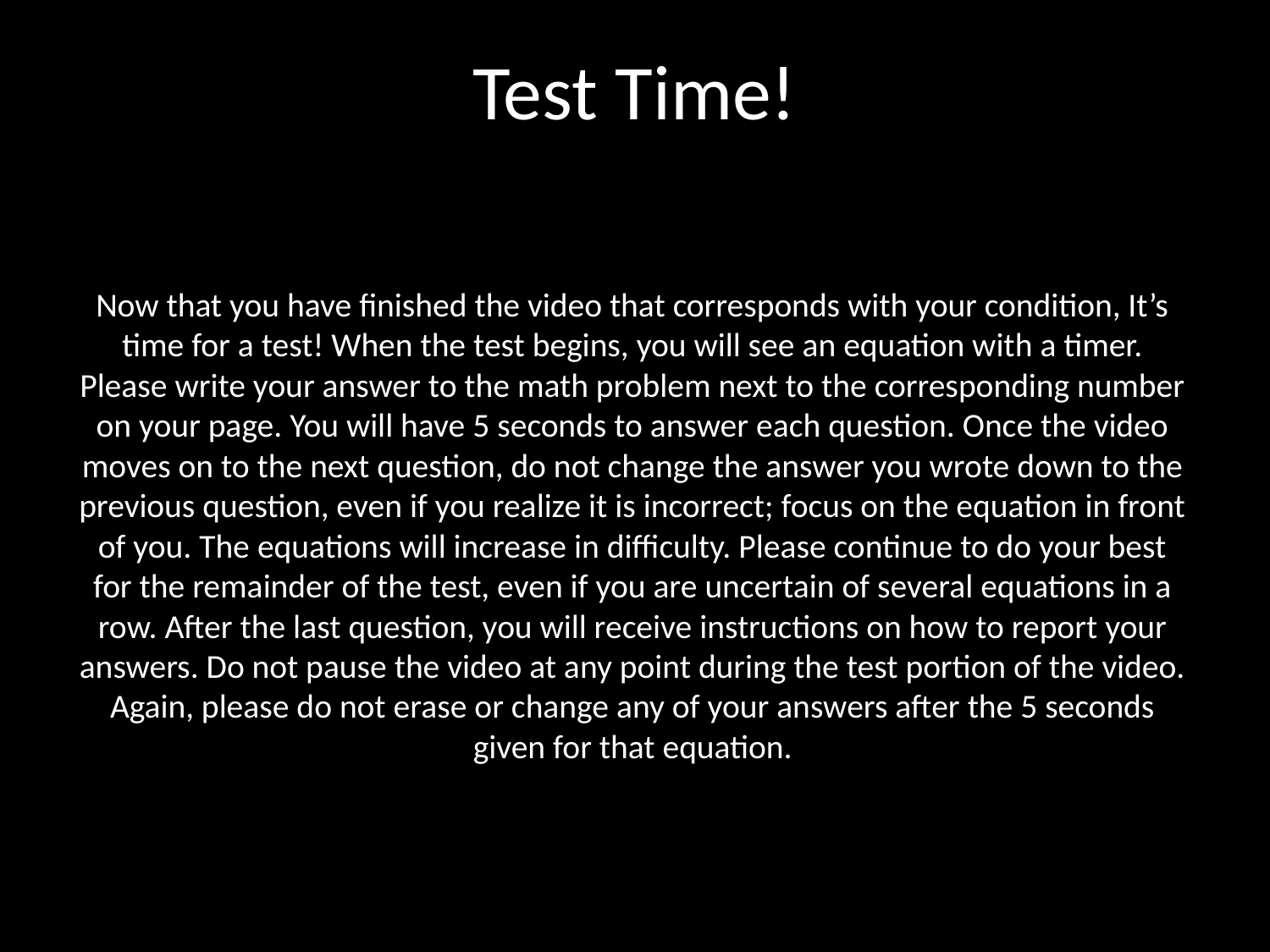

# Test Time!
Now that you have finished the video that corresponds with your condition, It’s time for a test! When the test begins, you will see an equation with a timer. Please write your answer to the math problem next to the corresponding number on your page. You will have 5 seconds to answer each question. Once the video moves on to the next question, do not change the answer you wrote down to the previous question, even if you realize it is incorrect; focus on the equation in front of you. The equations will increase in difficulty. Please continue to do your best for the remainder of the test, even if you are uncertain of several equations in a row. After the last question, you will receive instructions on how to report your answers. Do not pause the video at any point during the test portion of the video. Again, please do not erase or change any of your answers after the 5 seconds given for that equation.